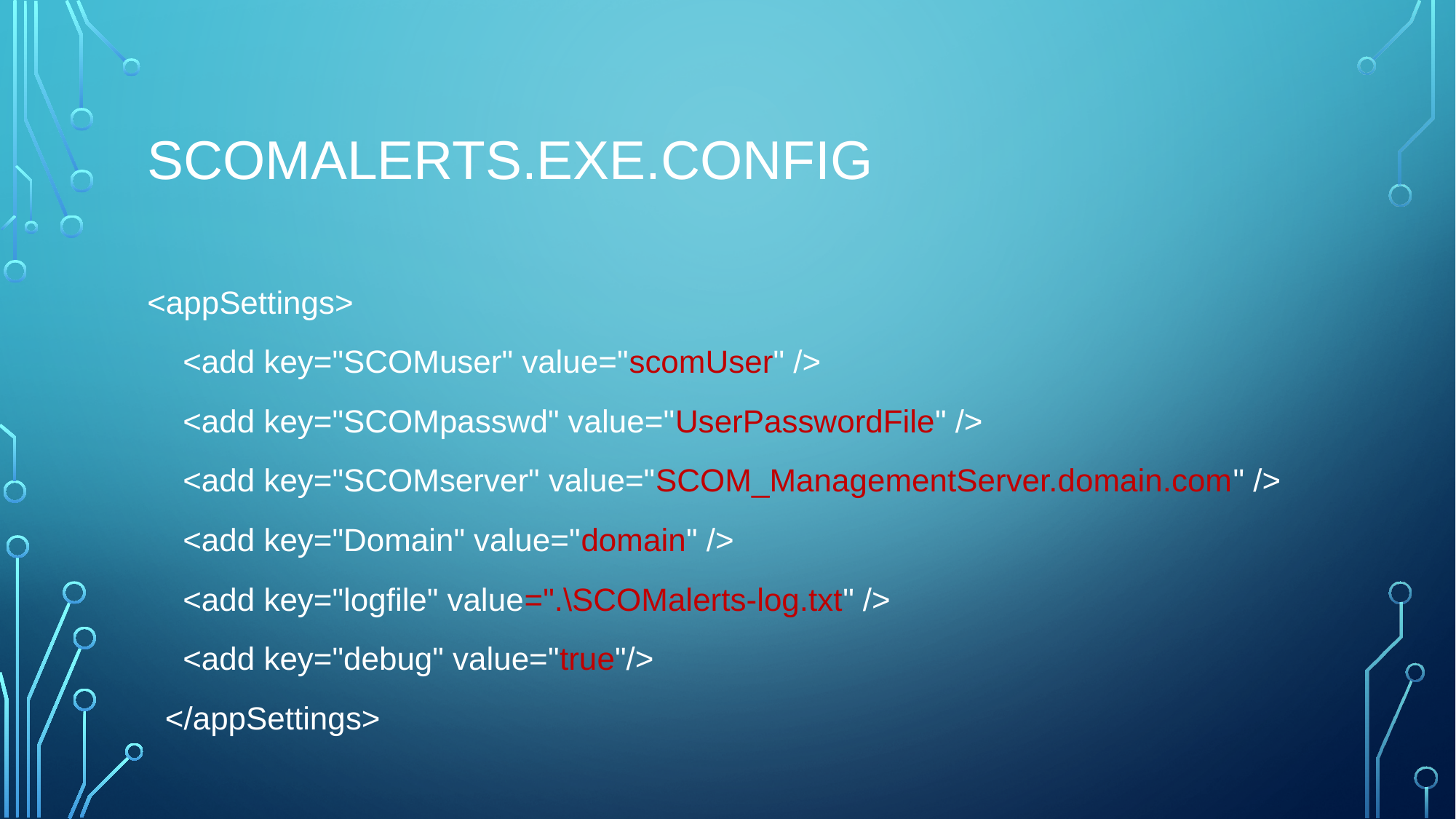

# SCOMAlerts.exe.config
<appSettings>
    <add key="SCOMuser" value="scomUser" />
    <add key="SCOMpasswd" value="UserPasswordFile" />
    <add key="SCOMserver" value="SCOM_ManagementServer.domain.com" />
    <add key="Domain" value="domain" />
    <add key="logfile" value=".\SCOMalerts-log.txt" />
    <add key="debug" value="true"/>
  </appSettings>